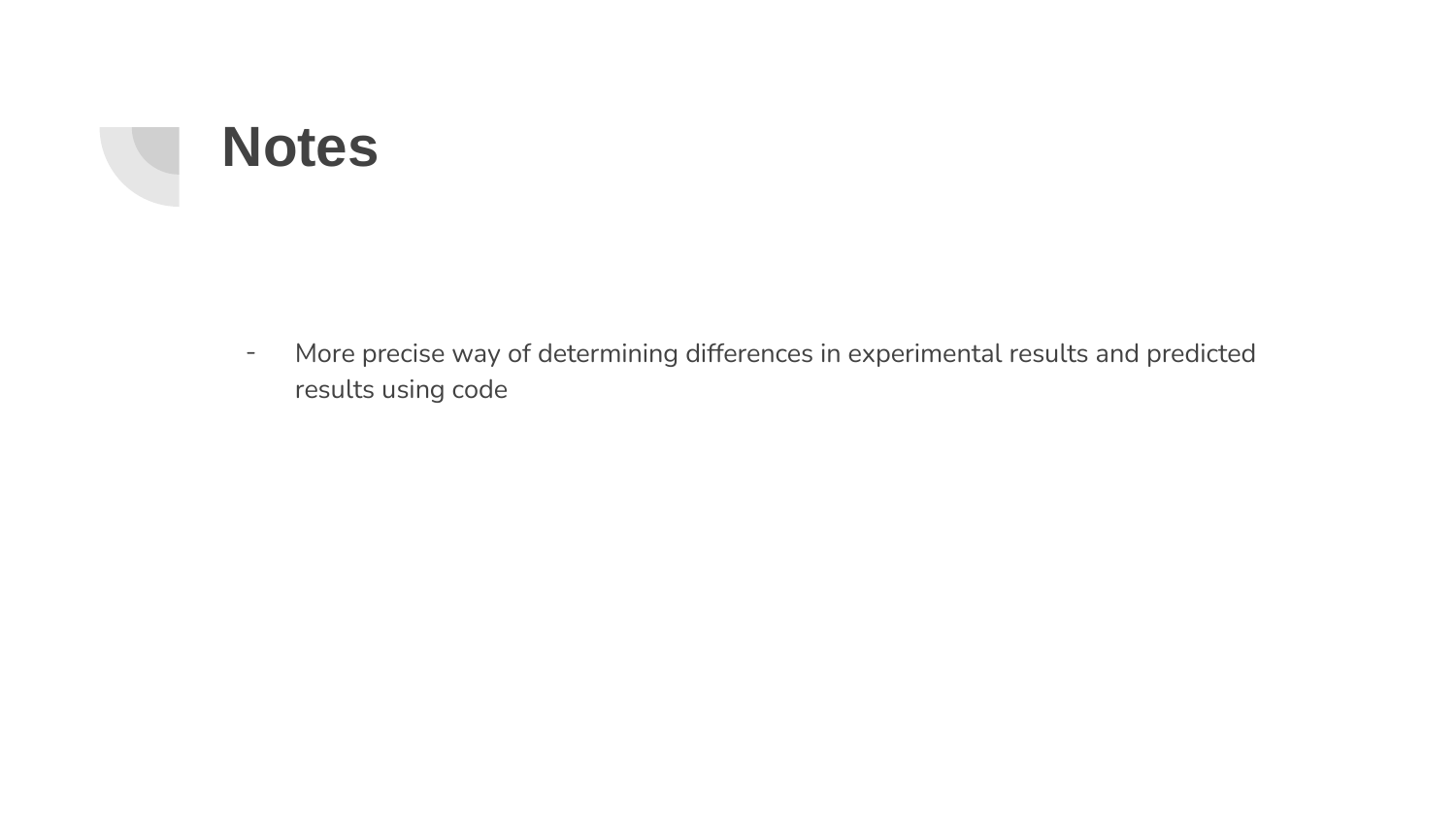

# Notes
More precise way of determining differences in experimental results and predicted results using code